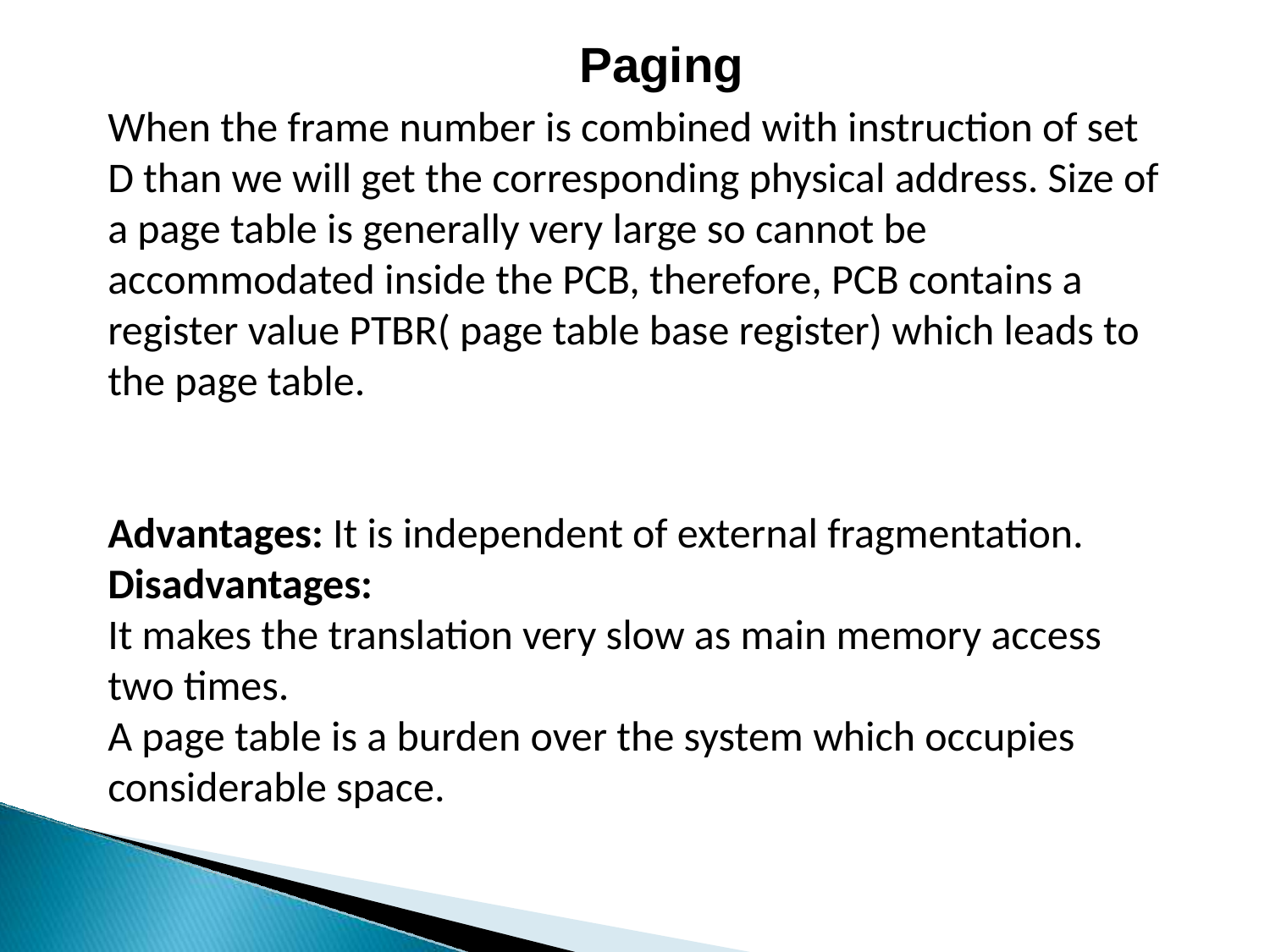

# Paging
When the frame number is combined with instruction of set D than we will get the corresponding physical address. Size of a page table is generally very large so cannot be accommodated inside the PCB, therefore, PCB contains a register value PTBR( page table base register) which leads to the page table.

Advantages: It is independent of external fragmentation.
Disadvantages:
It makes the translation very slow as main memory access two times.
A page table is a burden over the system which occupies considerable space.